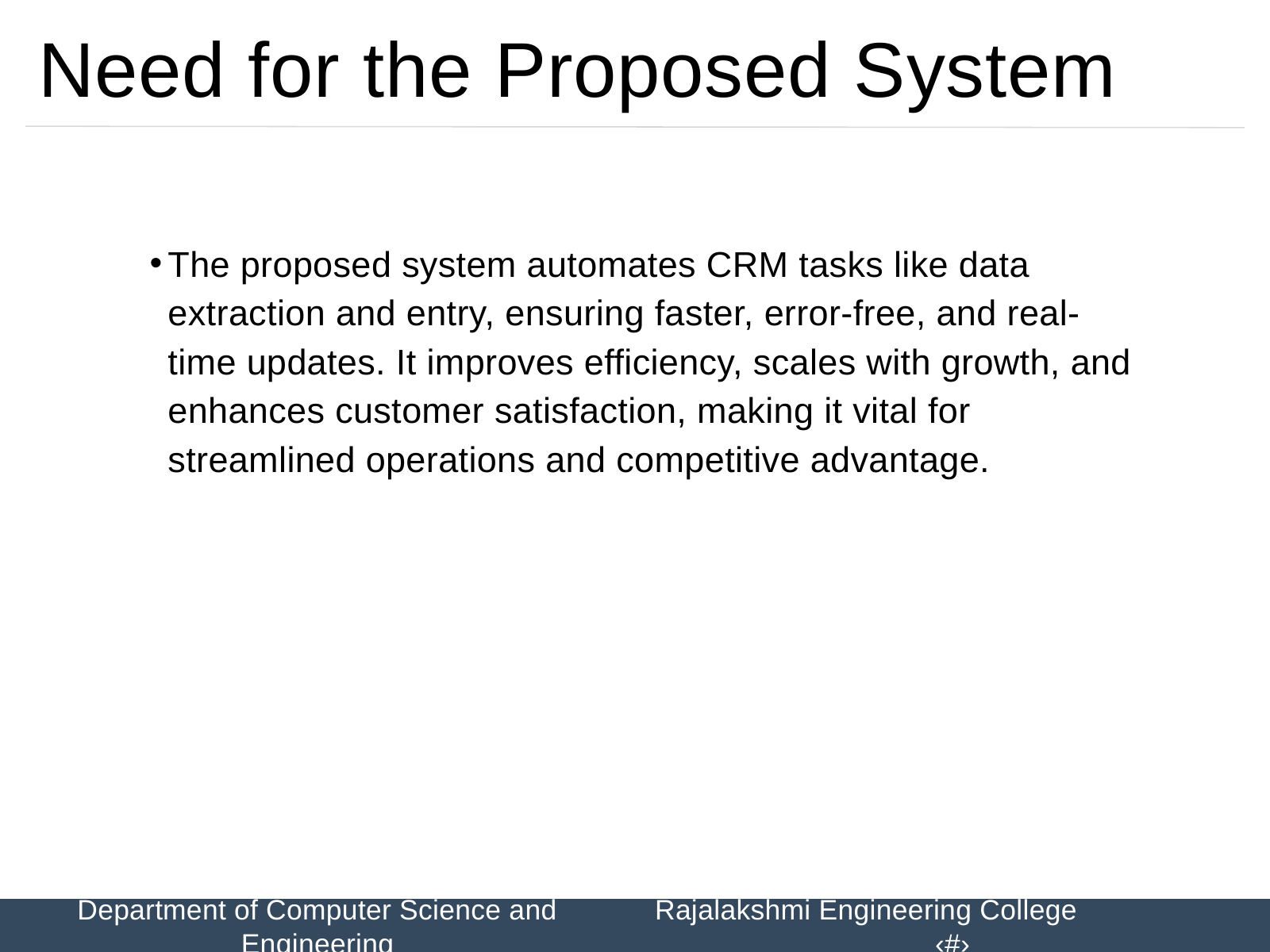

Need for the Proposed System

The proposed system automates CRM tasks like data extraction and entry, ensuring faster, error-free, and real-time updates. It improves efficiency, scales with growth, and enhances customer satisfaction, making it vital for streamlined operations and competitive advantage.

Department of Computer Science and Engineering

Rajalakshmi Engineering College 		‹#›